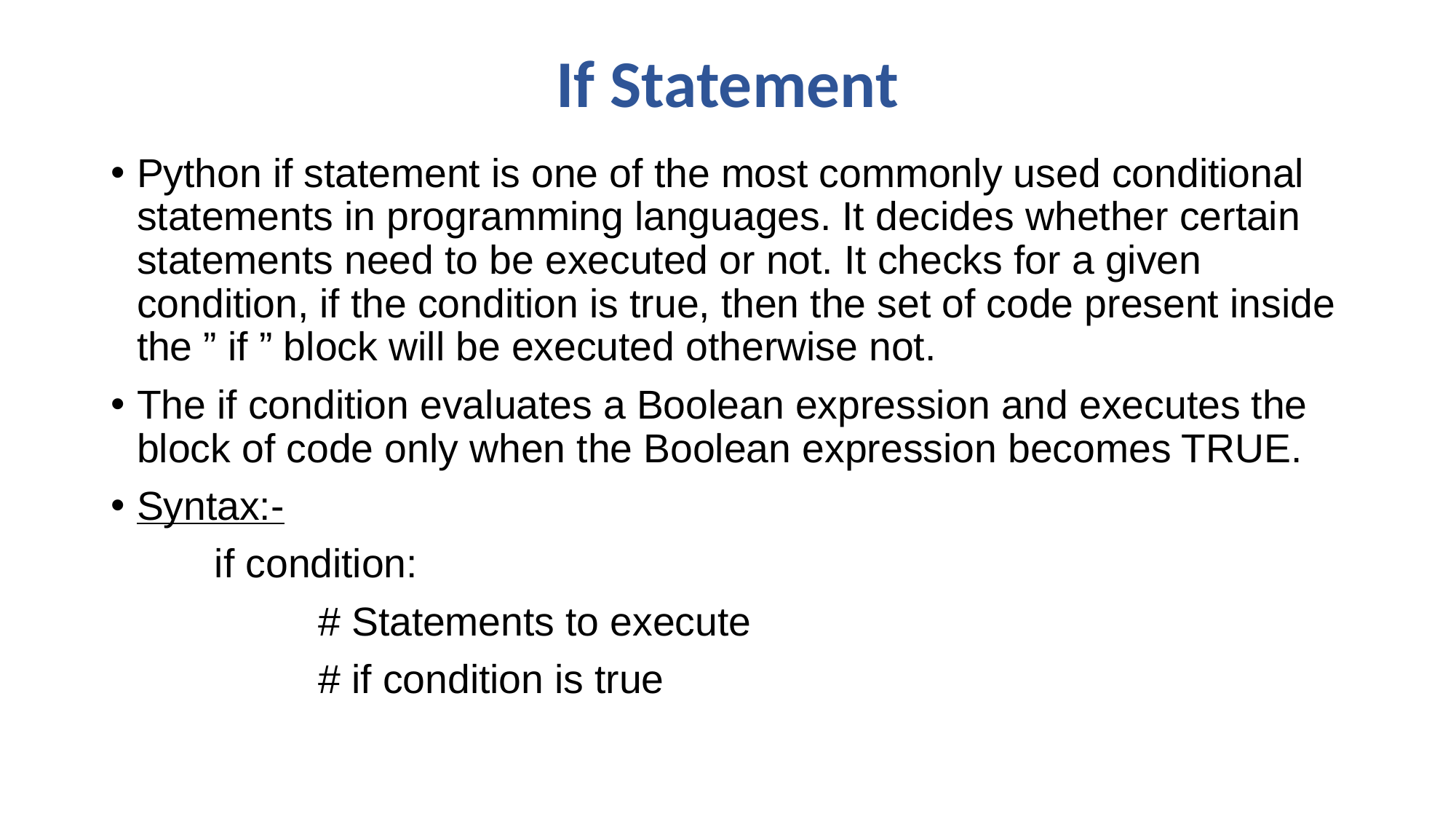

# If Statement
Python if statement is one of the most commonly used conditional statements in programming languages. It decides whether certain statements need to be executed or not. It checks for a given condition, if the condition is true, then the set of code present inside the ” if ” block will be executed otherwise not.
The if condition evaluates a Boolean expression and executes the block of code only when the Boolean expression becomes TRUE.
Syntax:-
	if condition:
		# Statements to execute
		# if condition is true